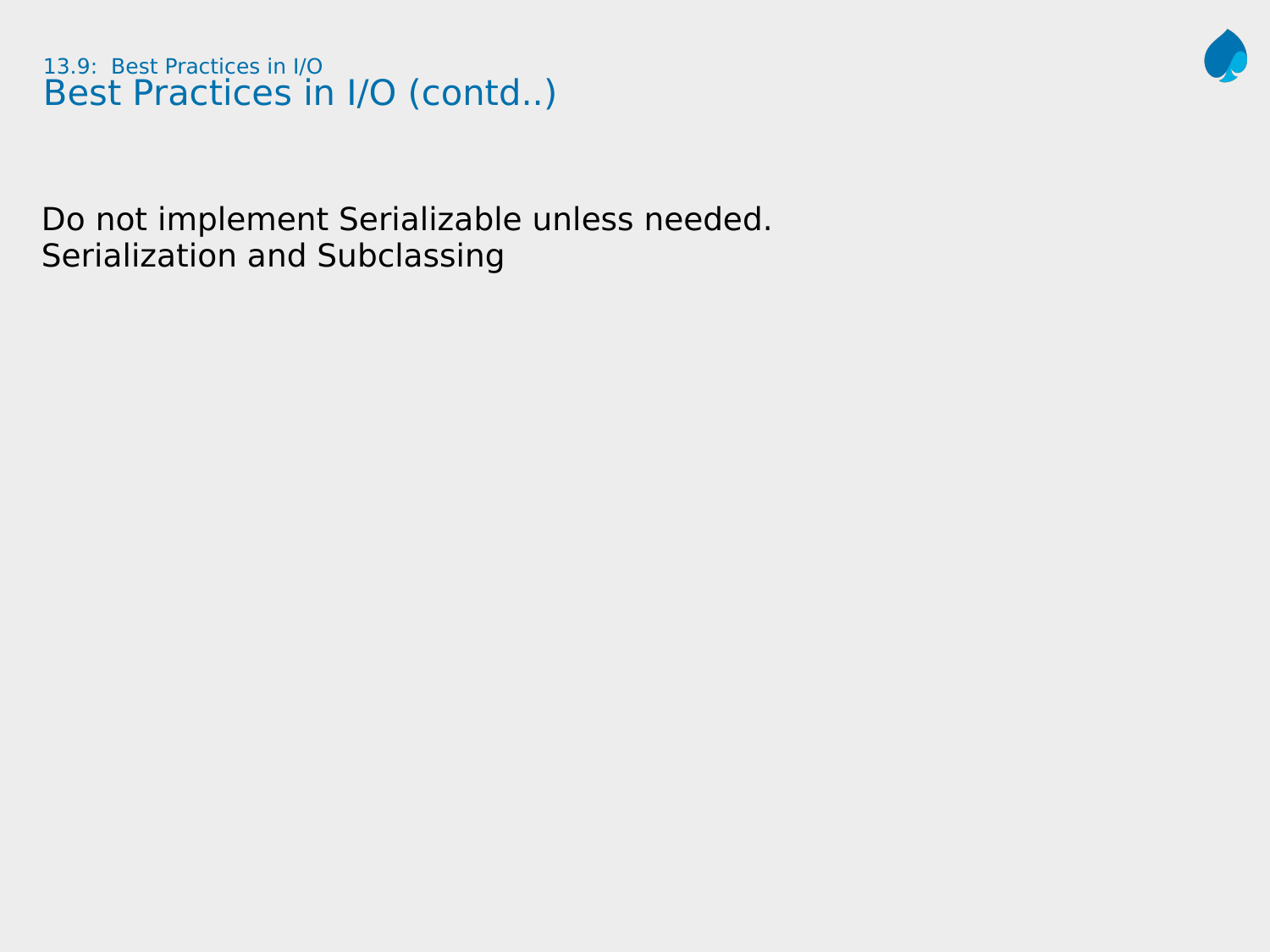

# 13.9:  Best Practices in I/O Best Practices in I/O (contd..)
Do not implement Serializable unless needed.
Serialization and Subclassing